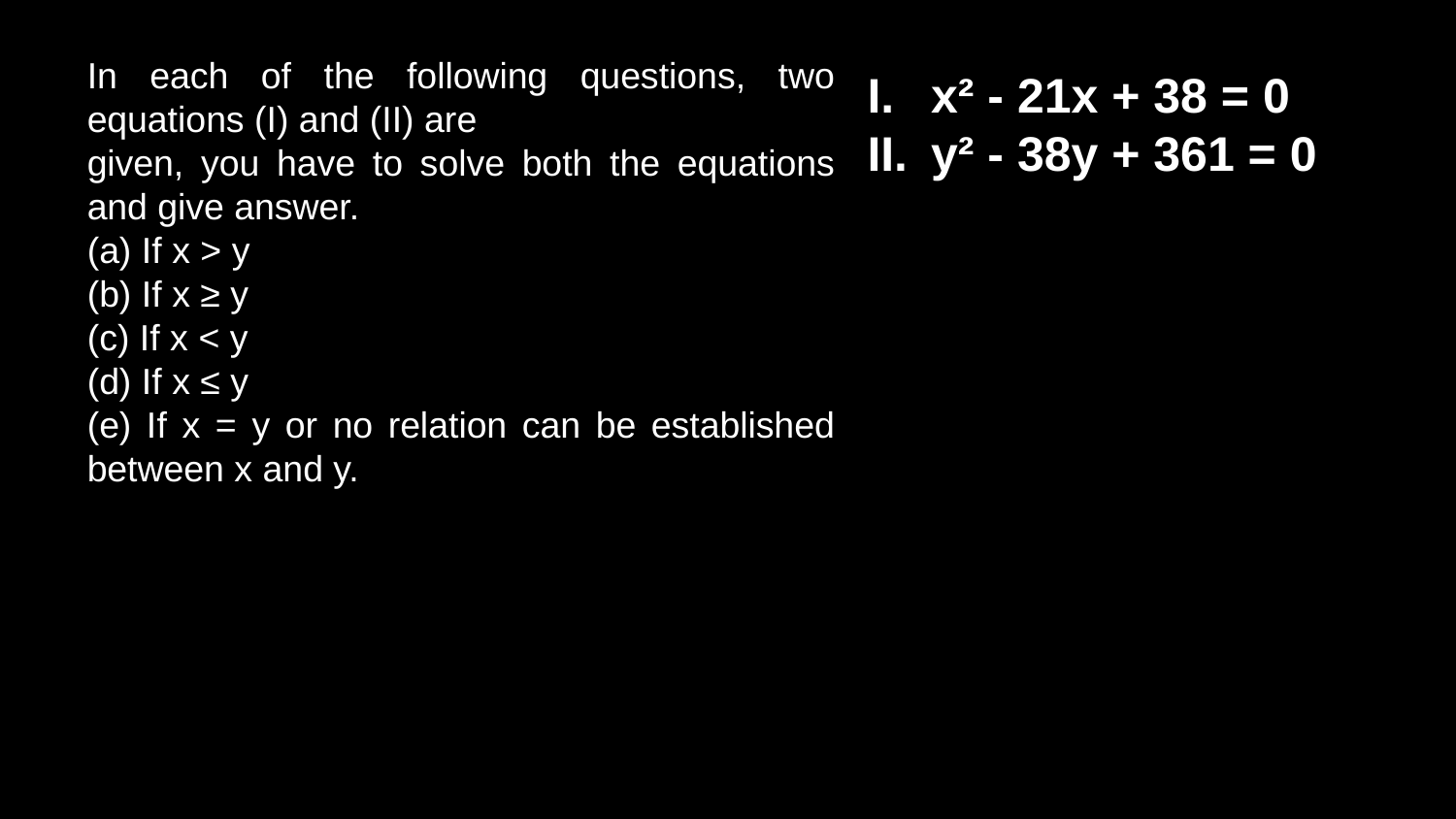

In each of the following questions, two equations (I) and (II) are
given, you have to solve both the equations and give answer.
(a) If x > y
(b) If x ≥ y
(c) If x < y
(d) If x ≤ y
(e) If x = y or no relation can be established between x and y.
x² - 21x + 38 = 0
y² - 38y + 361 = 0